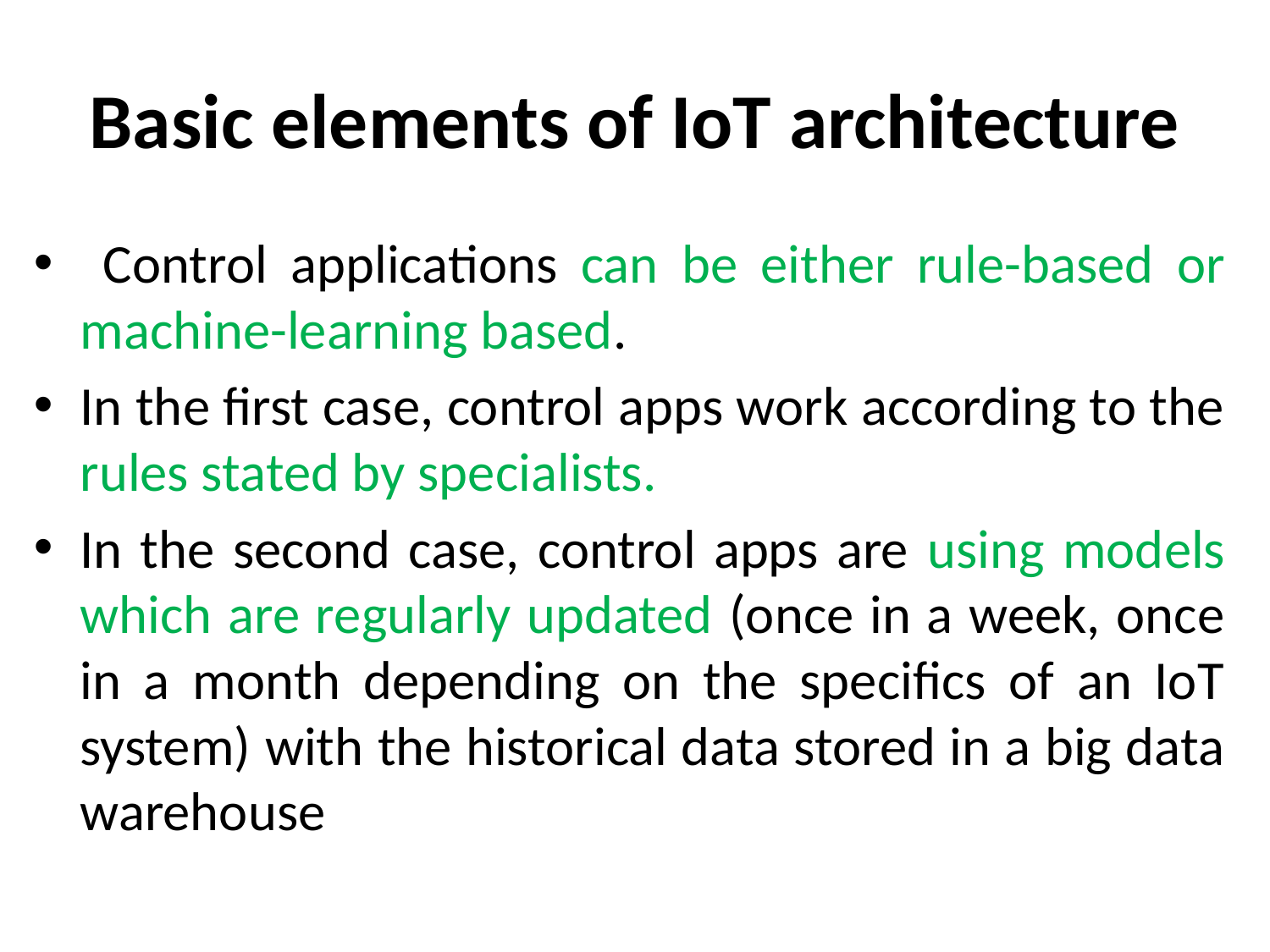

# Basic elements of IoT architecture
 Control applications can be either rule-based or machine-learning based.
In the first case, control apps work according to the rules stated by specialists.
In the second case, control apps are using models which are regularly updated (once in a week, once in a month depending on the specifics of an IoT system) with the historical data stored in a big data warehouse